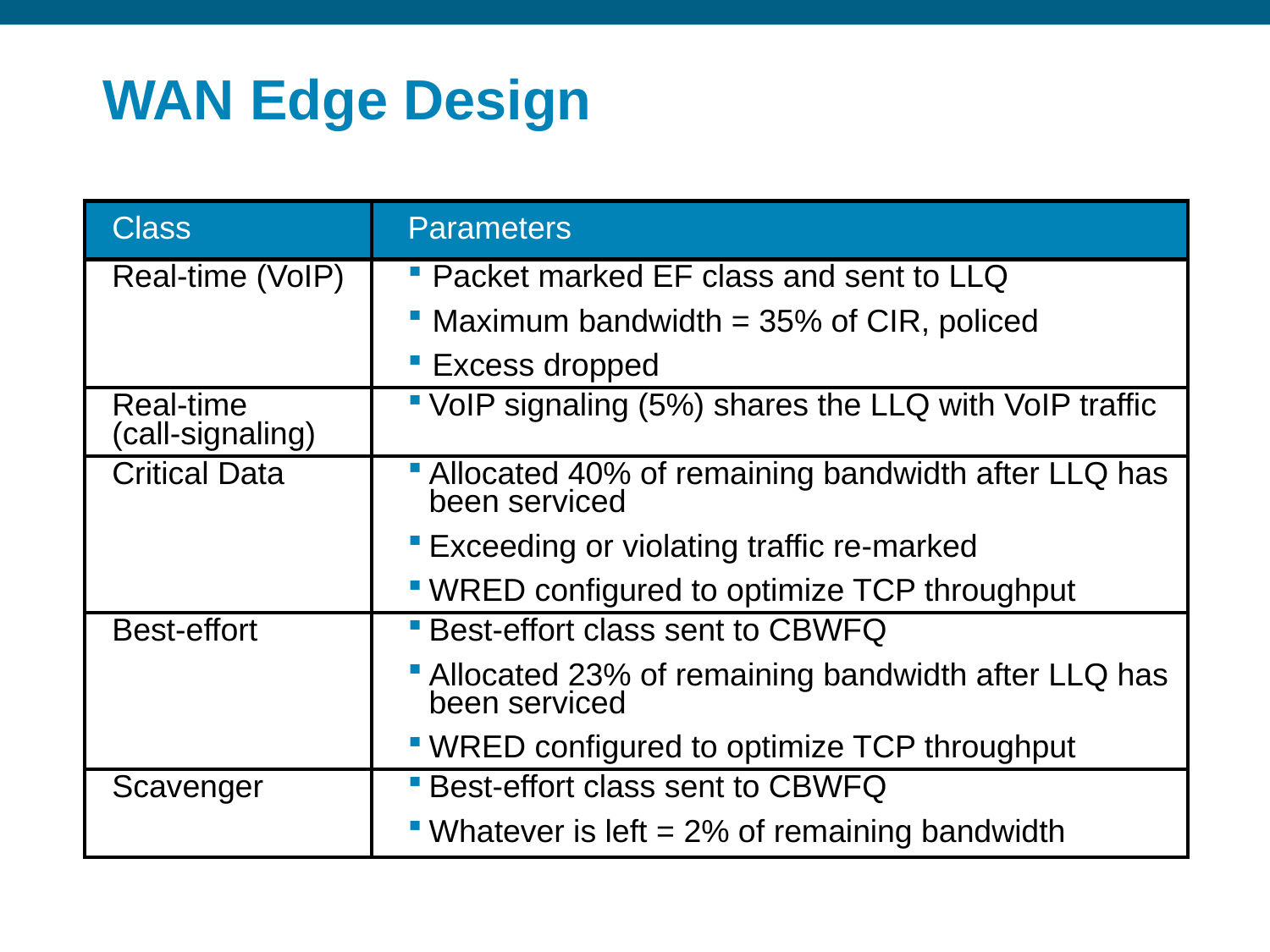

# WAN Edge Design
| Class | Parameters |
| --- | --- |
| Real-time (VoIP) | Packet marked EF class and sent to LLQ Maximum bandwidth = 35% of CIR, policed Excess dropped |
| Real-time (call-signaling) | VoIP signaling (5%) shares the LLQ with VoIP traffic |
| Critical Data | Allocated 40% of remaining bandwidth after LLQ has been serviced Exceeding or violating traffic re-marked WRED configured to optimize TCP throughput |
| Best-effort | Best-effort class sent to CBWFQ Allocated 23% of remaining bandwidth after LLQ has been serviced WRED configured to optimize TCP throughput |
| Scavenger | Best-effort class sent to CBWFQ Whatever is left = 2% of remaining bandwidth |